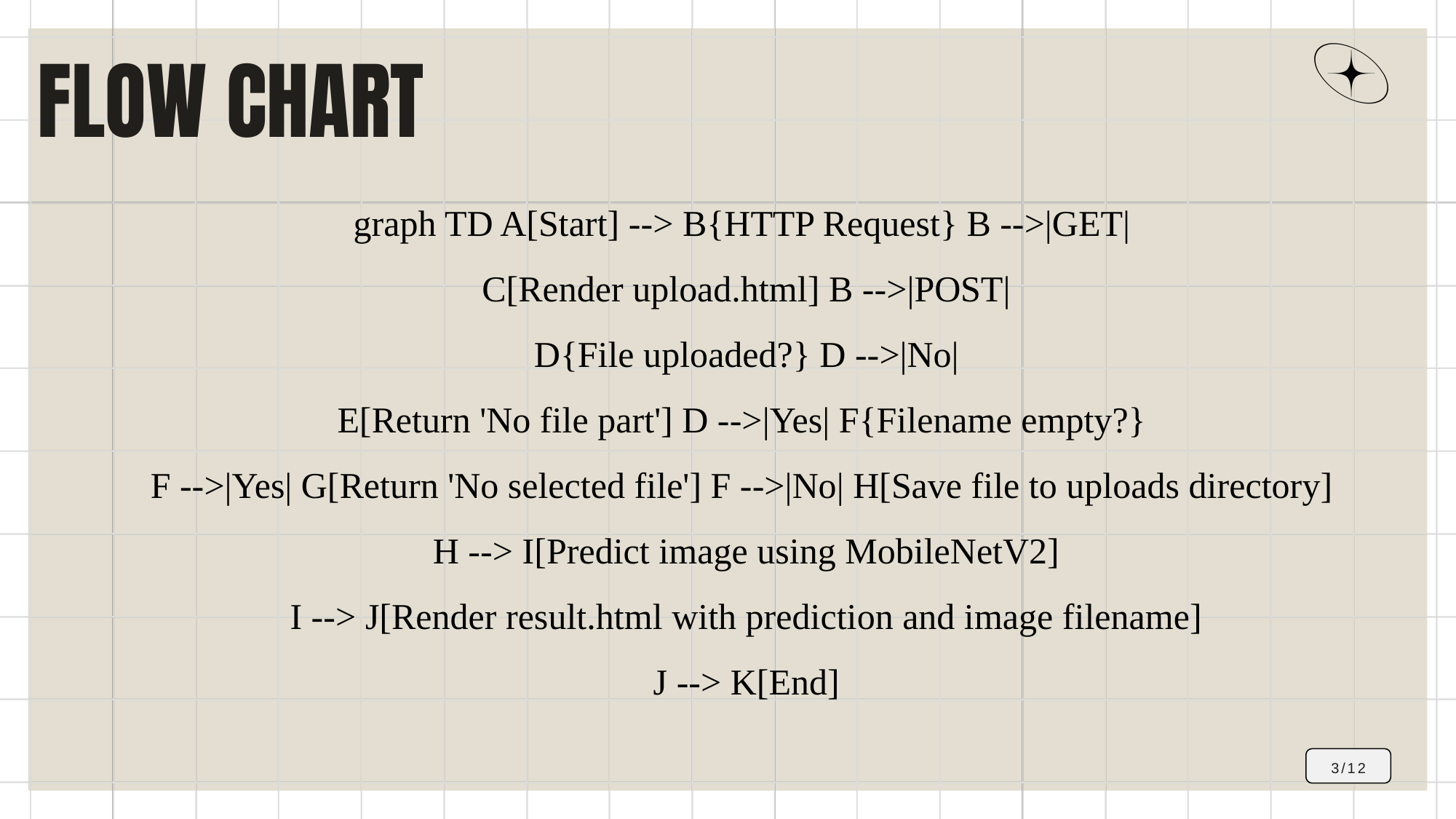

FLOW CHART
graph TD A[Start] --> B{HTTP Request} B -->|GET|
C[Render upload.html] B -->|POST|
 D{File uploaded?} D -->|No|
E[Return 'No file part'] D -->|Yes| F{Filename empty?}
F -->|Yes| G[Return 'No selected file'] F -->|No| H[Save file to uploads directory]
H --> I[Predict image using MobileNetV2]
 I --> J[Render result.html with prediction and image filename]
J --> K[End]

3/12